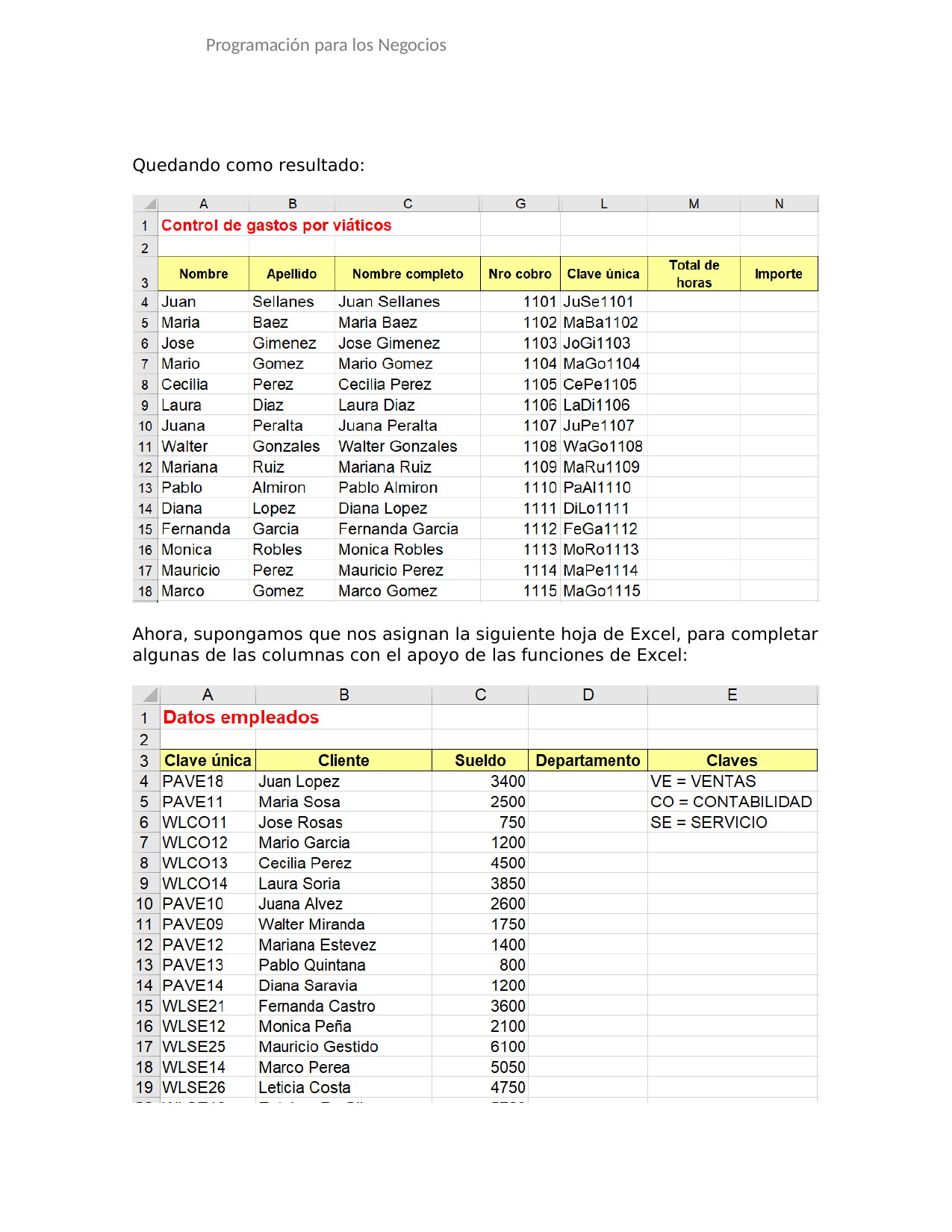

Programación para los Negocios
Quedando como resultado:

Ahora, supongamos que nos asignan la siguiente hoja de Excel, para completar algunas de las columnas con el apoyo de las funciones de Excel: